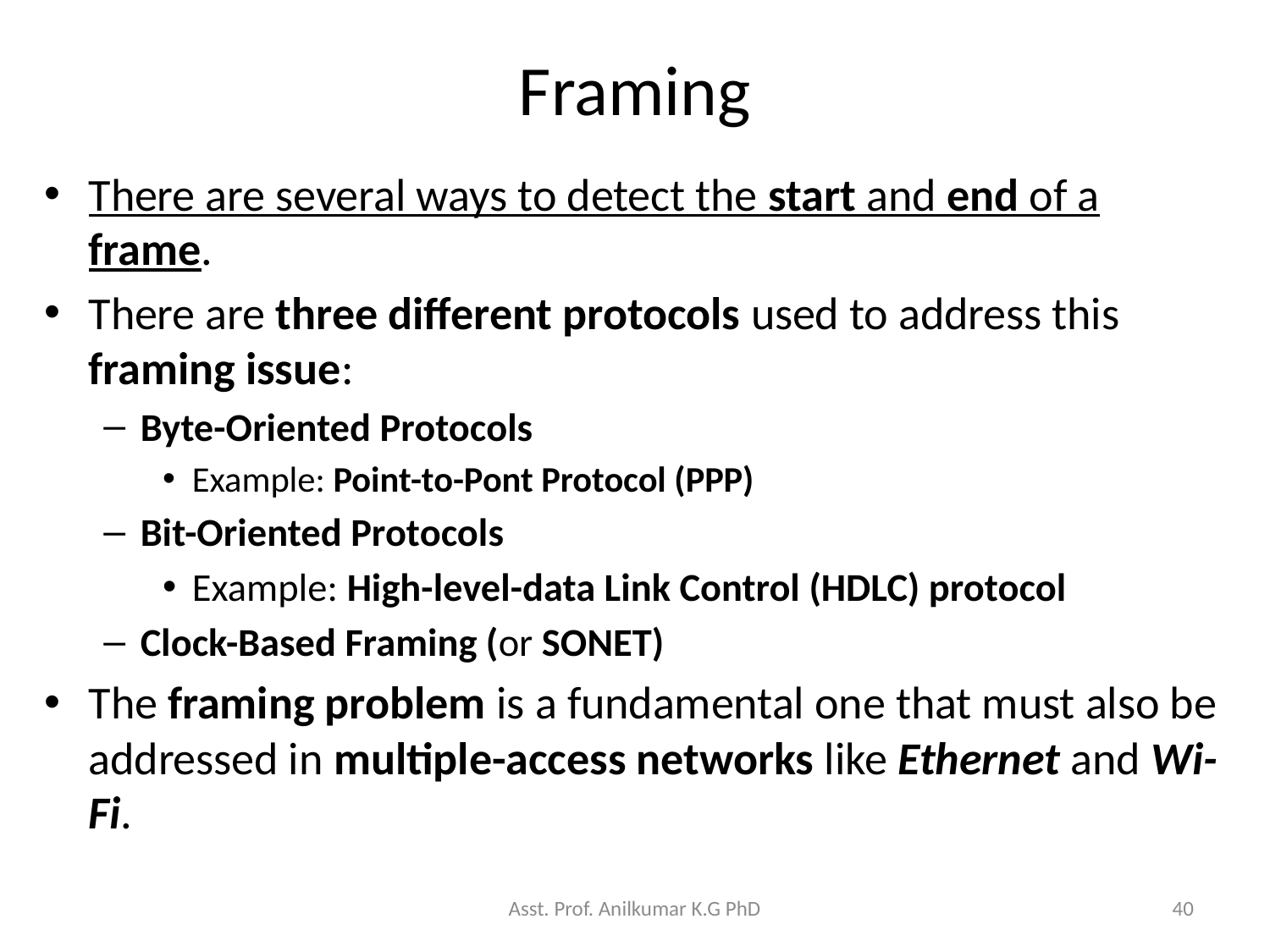

# Framing
There are several ways to detect the start and end of a frame.
There are three different protocols used to address this framing issue:
Byte-Oriented Protocols
Example: Point-to-Pont Protocol (PPP)
Bit-Oriented Protocols
Example: High-level-data Link Control (HDLC) protocol
Clock-Based Framing (or SONET)
The framing problem is a fundamental one that must also be addressed in multiple-access networks like Ethernet and Wi-Fi.
Asst. Prof. Anilkumar K.G PhD
40